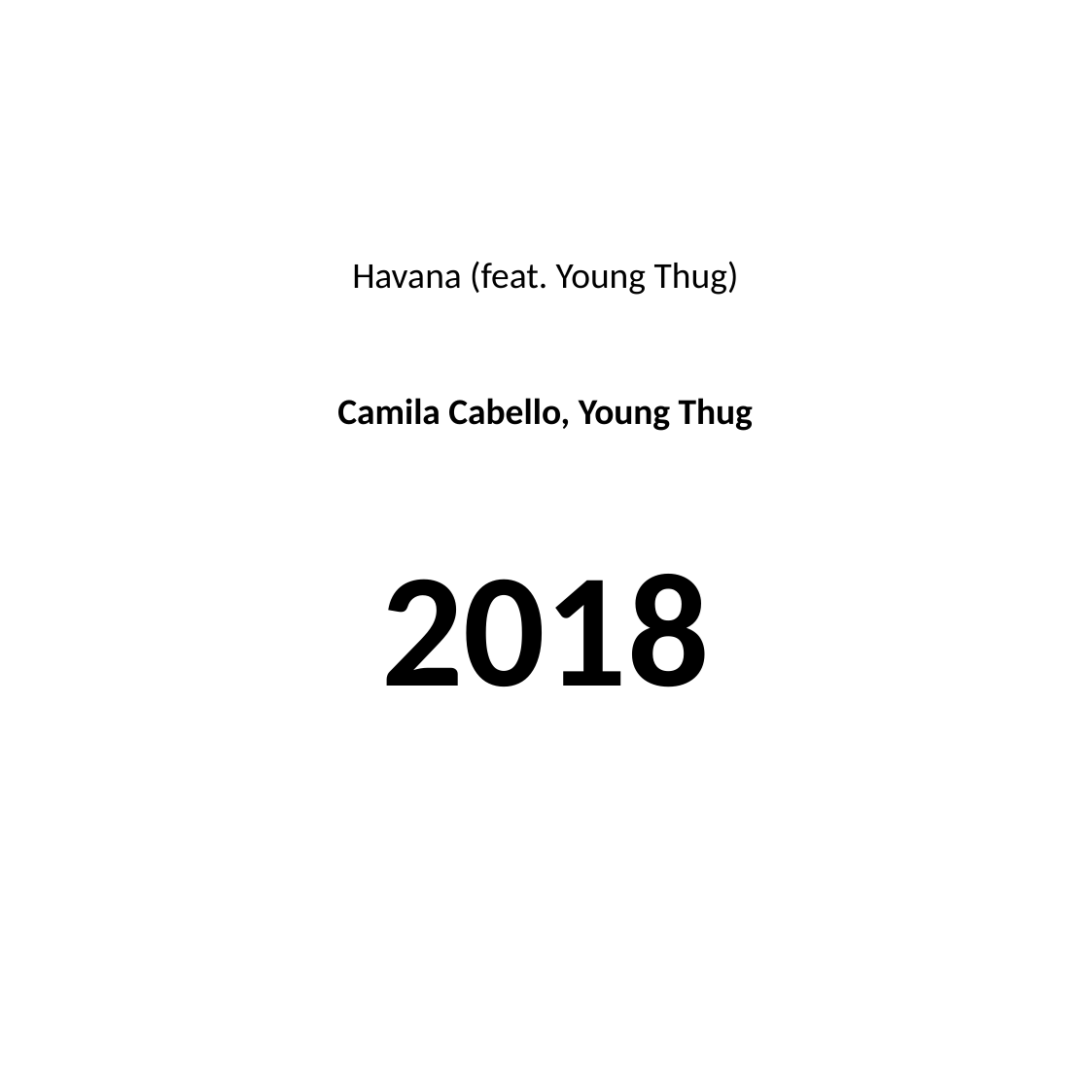

#

Havana (feat. Young Thug)

Camila Cabello, Young Thug

2018